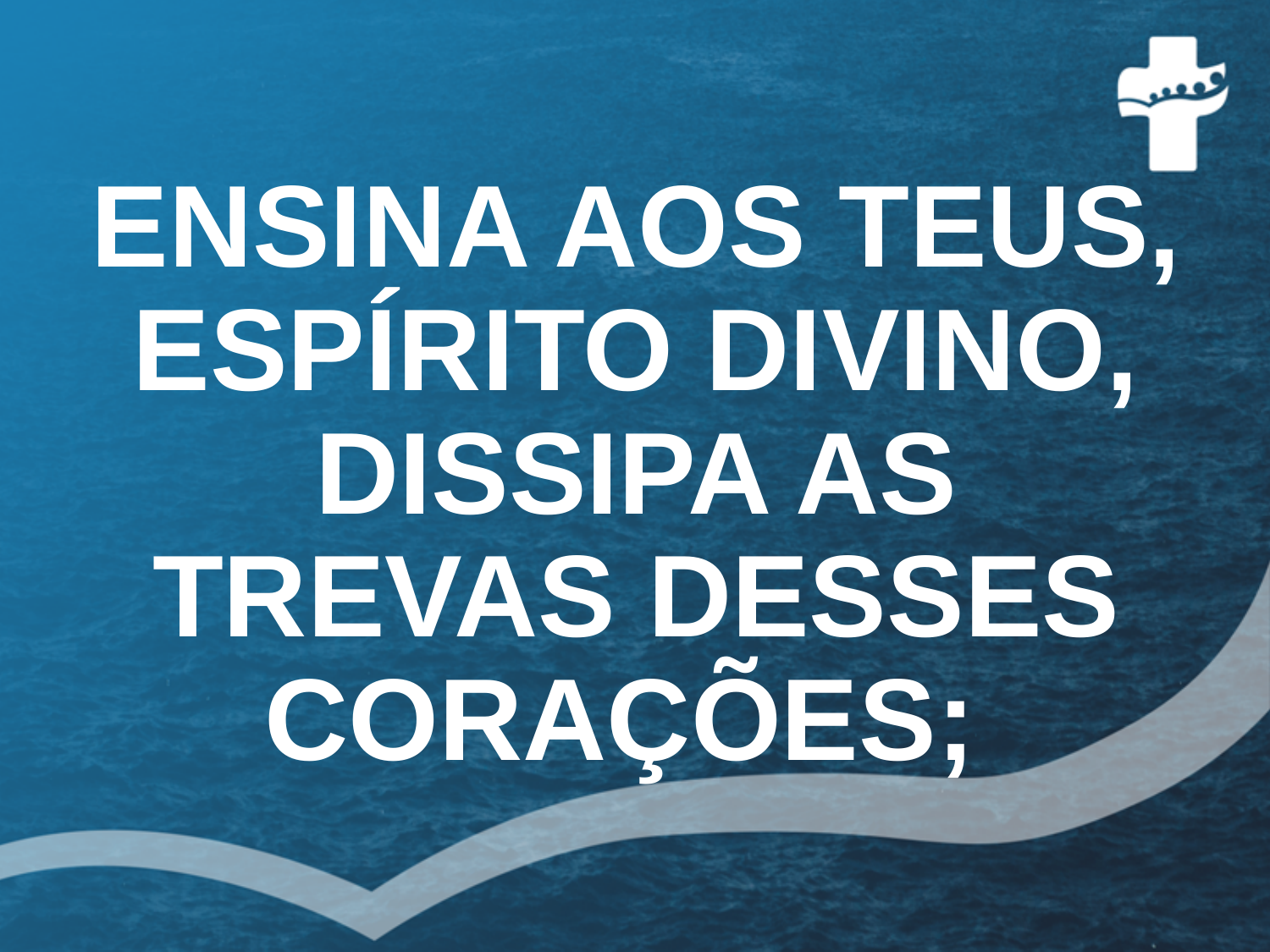

# ENSINA AOS TEUS, ESPÍRITO DIVINO, DISSIPA AS TREVAS DESSES CORAÇÕES;